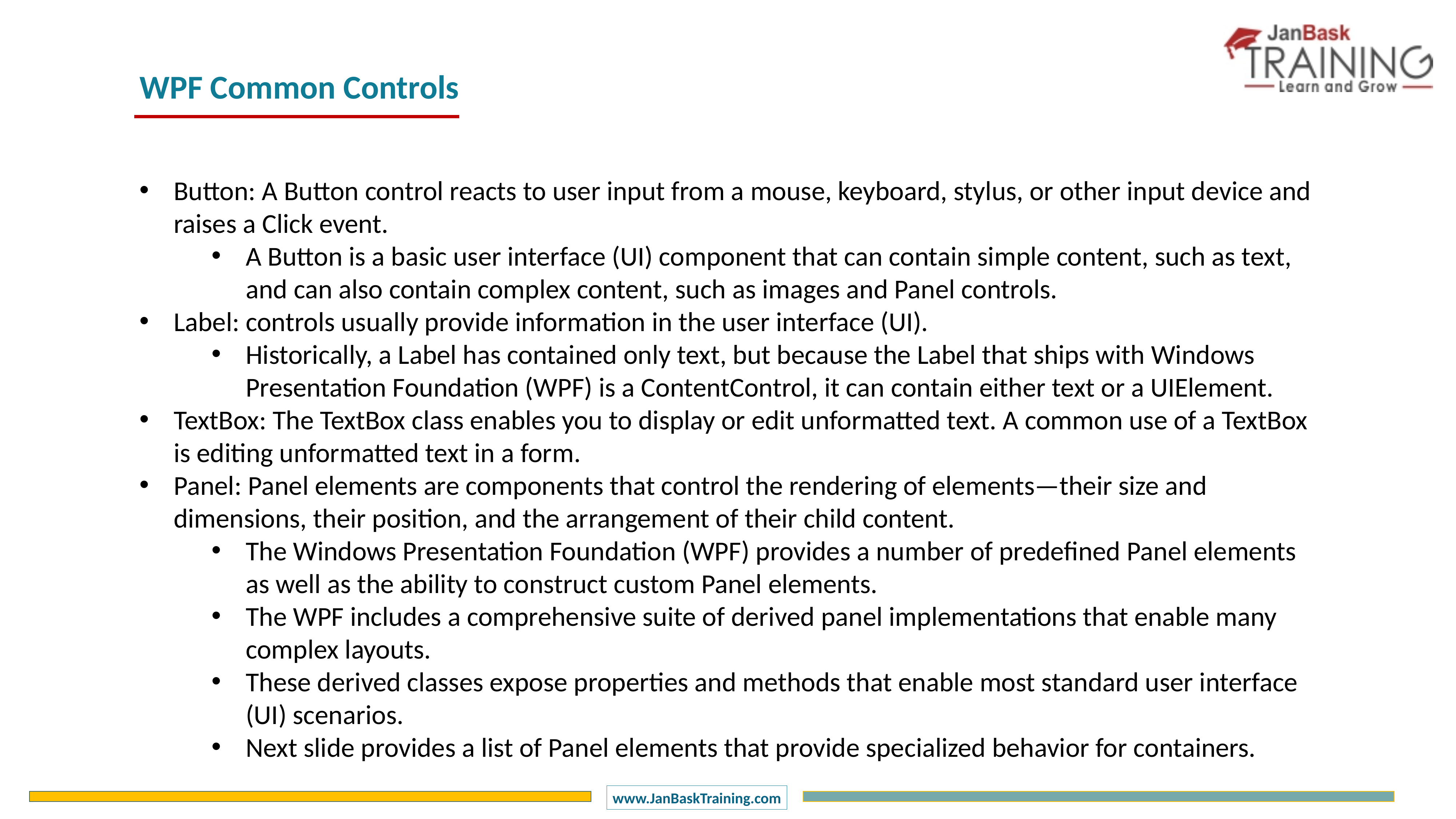

WPF Common Controls
Button: A Button control reacts to user input from a mouse, keyboard, stylus, or other input device and raises a Click event.
A Button is a basic user interface (UI) component that can contain simple content, such as text, and can also contain complex content, such as images and Panel controls.
Label: controls usually provide information in the user interface (UI).
Historically, a Label has contained only text, but because the Label that ships with Windows Presentation Foundation (WPF) is a ContentControl, it can contain either text or a UIElement.
TextBox: The TextBox class enables you to display or edit unformatted text. A common use of a TextBox is editing unformatted text in a form.
Panel: Panel elements are components that control the rendering of elements—their size and dimensions, their position, and the arrangement of their child content.
The Windows Presentation Foundation (WPF) provides a number of predefined Panel elements as well as the ability to construct custom Panel elements.
The WPF includes a comprehensive suite of derived panel implementations that enable many complex layouts.
These derived classes expose properties and methods that enable most standard user interface (UI) scenarios.
Next slide provides a list of Panel elements that provide specialized behavior for containers.